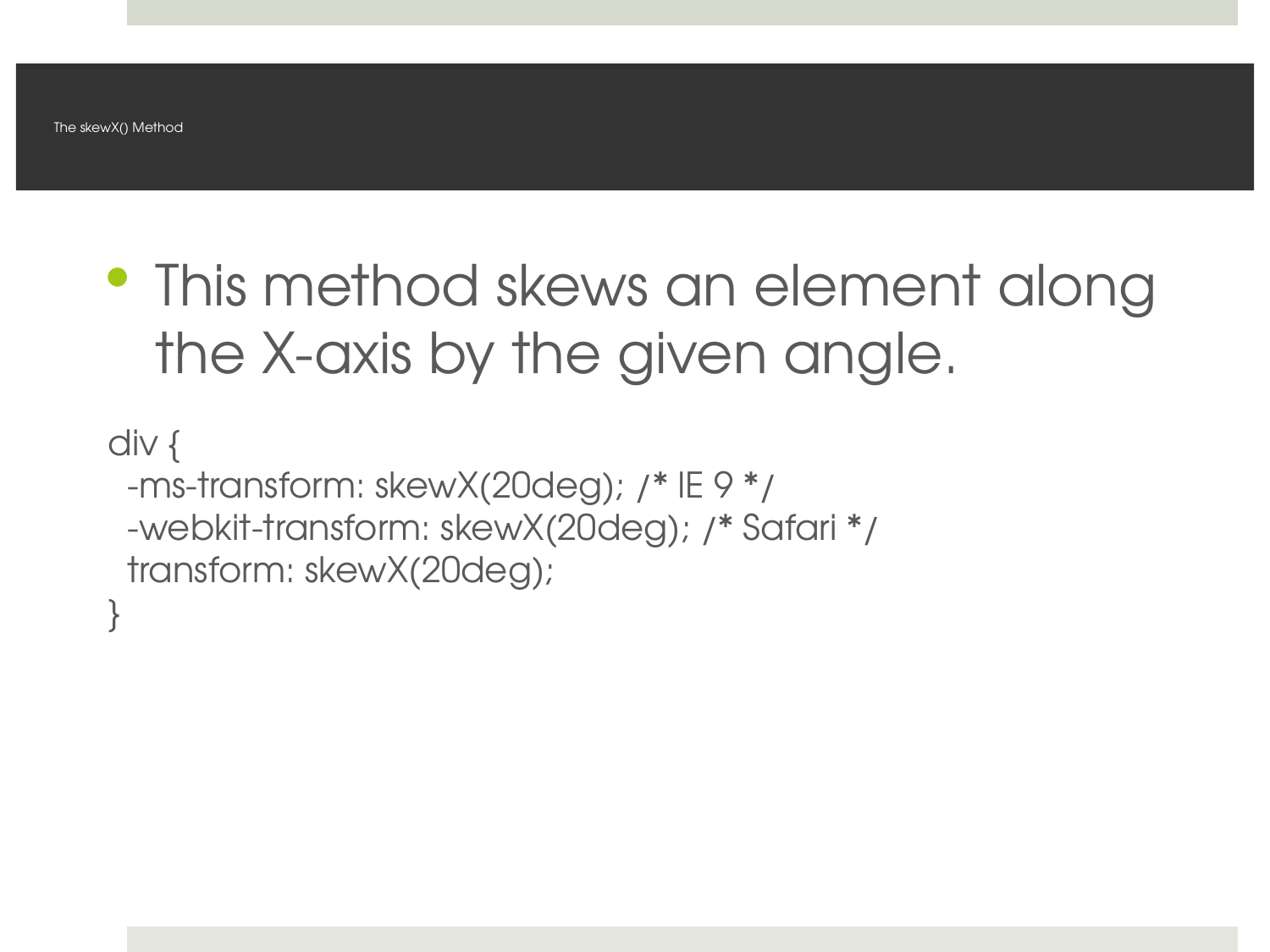

# The skewX() Method
This method skews an element along the X-axis by the given angle.
div {
  -ms-transform: skewX(20deg); /* IE 9 */
  -webkit-transform: skewX(20deg); /* Safari */
  transform: skewX(20deg);
}